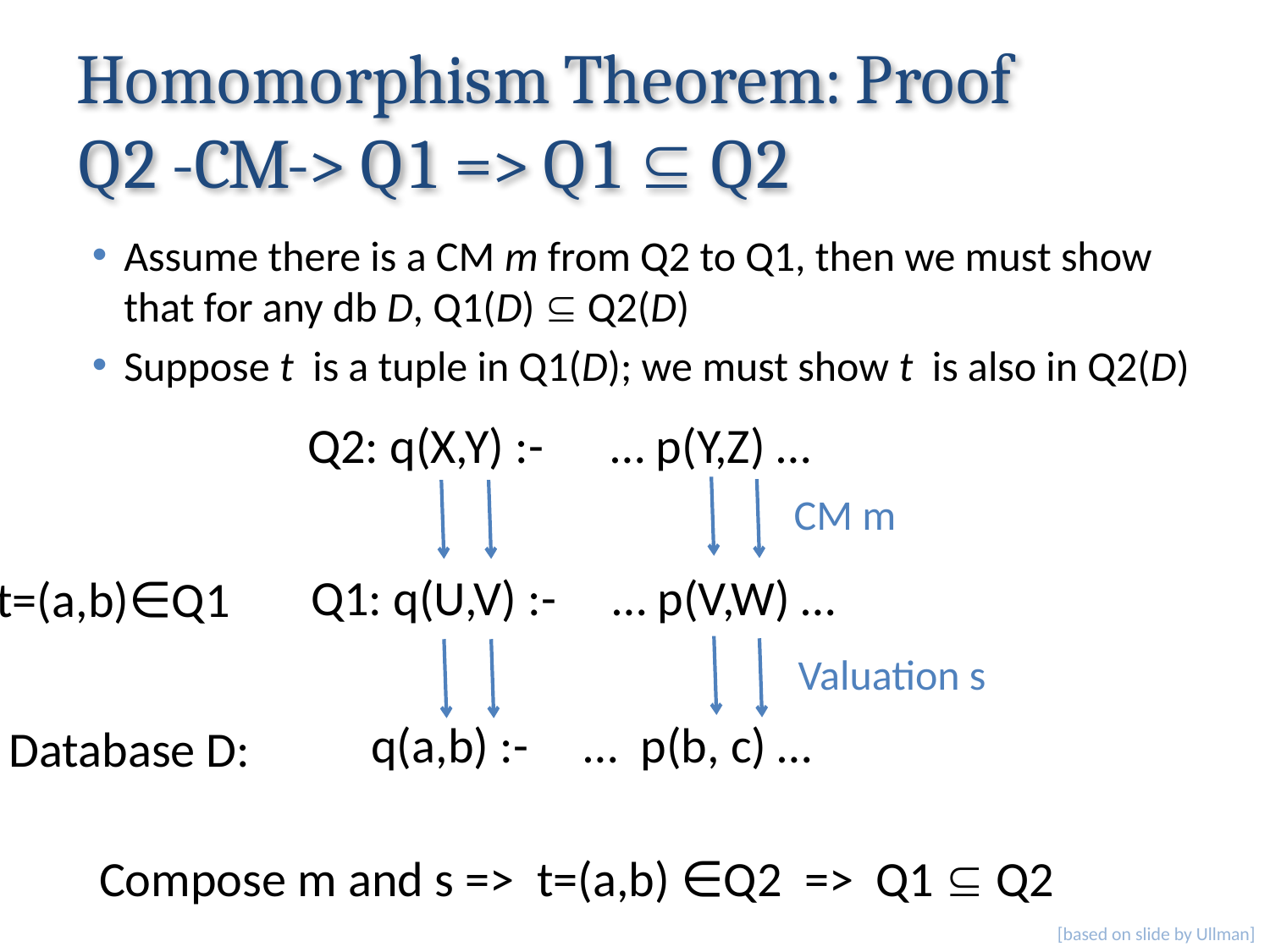

# Homomorphism Theorem: Proof Q2 -CM-> Q1 => Q1 ⊆ Q2
Assume there is a CM m from Q2 to Q1, then we must show that for any db D, Q1(D) ⊆ Q2(D)
Suppose t  is a tuple in Q1(D); we must show t  is also in Q2(D)

Q2: q(X,Y) :-      … p(Y,Z) …
CM m
Q1: q(U,V) :-     … p(V,W) …
t=(a,b)∈Q1
Valuation s
q(a,b) :-     …  p(b, c) …
Database D:
Compose m and s =>  t=(a,b) ∈Q2  =>  Q1 ⊆ Q2
[based on slide by Ullman]